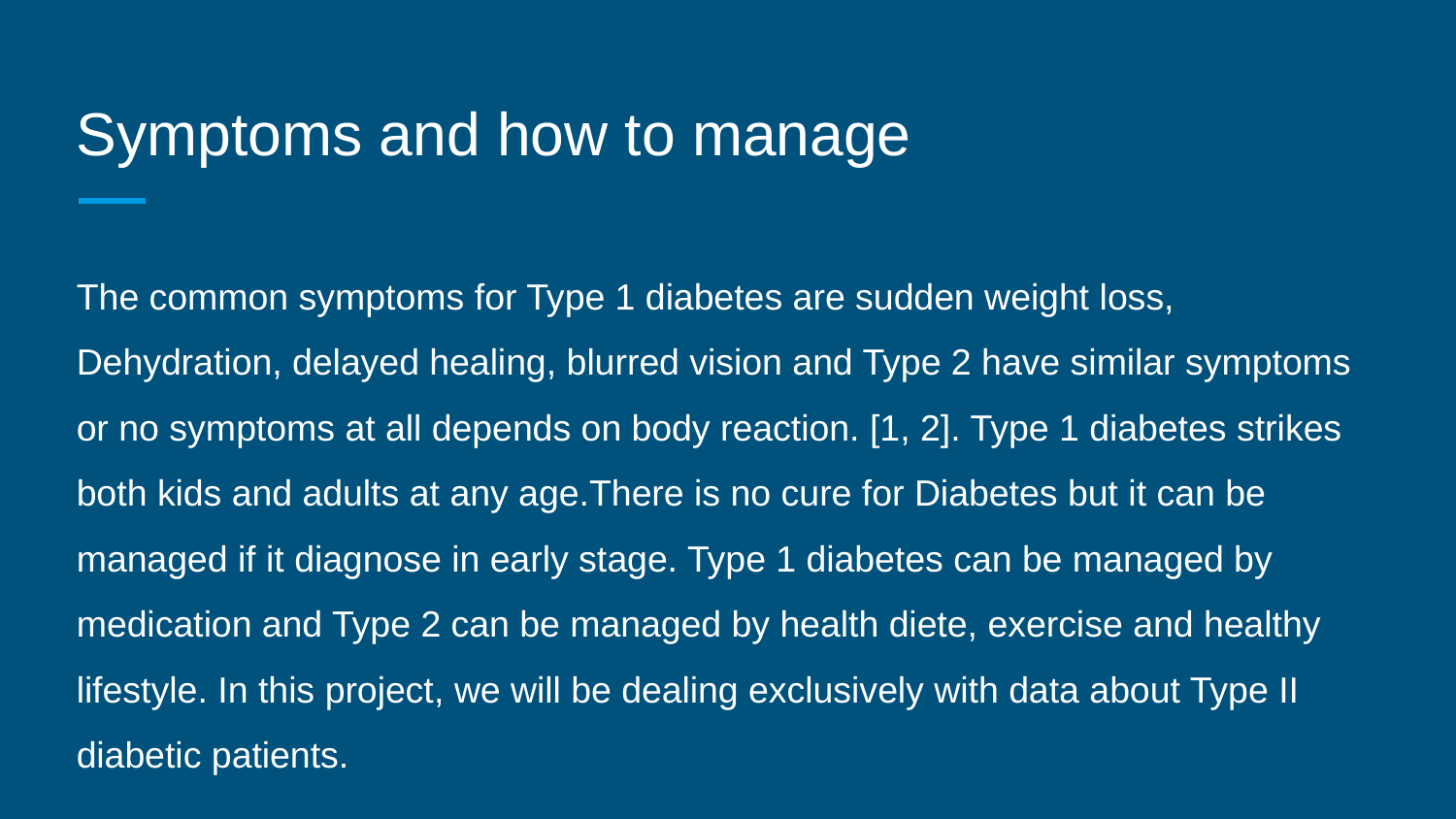

# Symptoms and how to manage
The common symptoms for Type 1 diabetes are sudden weight loss, Dehydration, delayed healing, blurred vision and Type 2 have similar symptoms or no symptoms at all depends on body reaction. [1, 2]. Type 1 diabetes strikes both kids and adults at any age.There is no cure for Diabetes but it can be managed if it diagnose in early stage. Type 1 diabetes can be managed by medication and Type 2 can be managed by health diete, exercise and healthy lifestyle. In this project, we will be dealing exclusively with data about Type II diabetic patients.